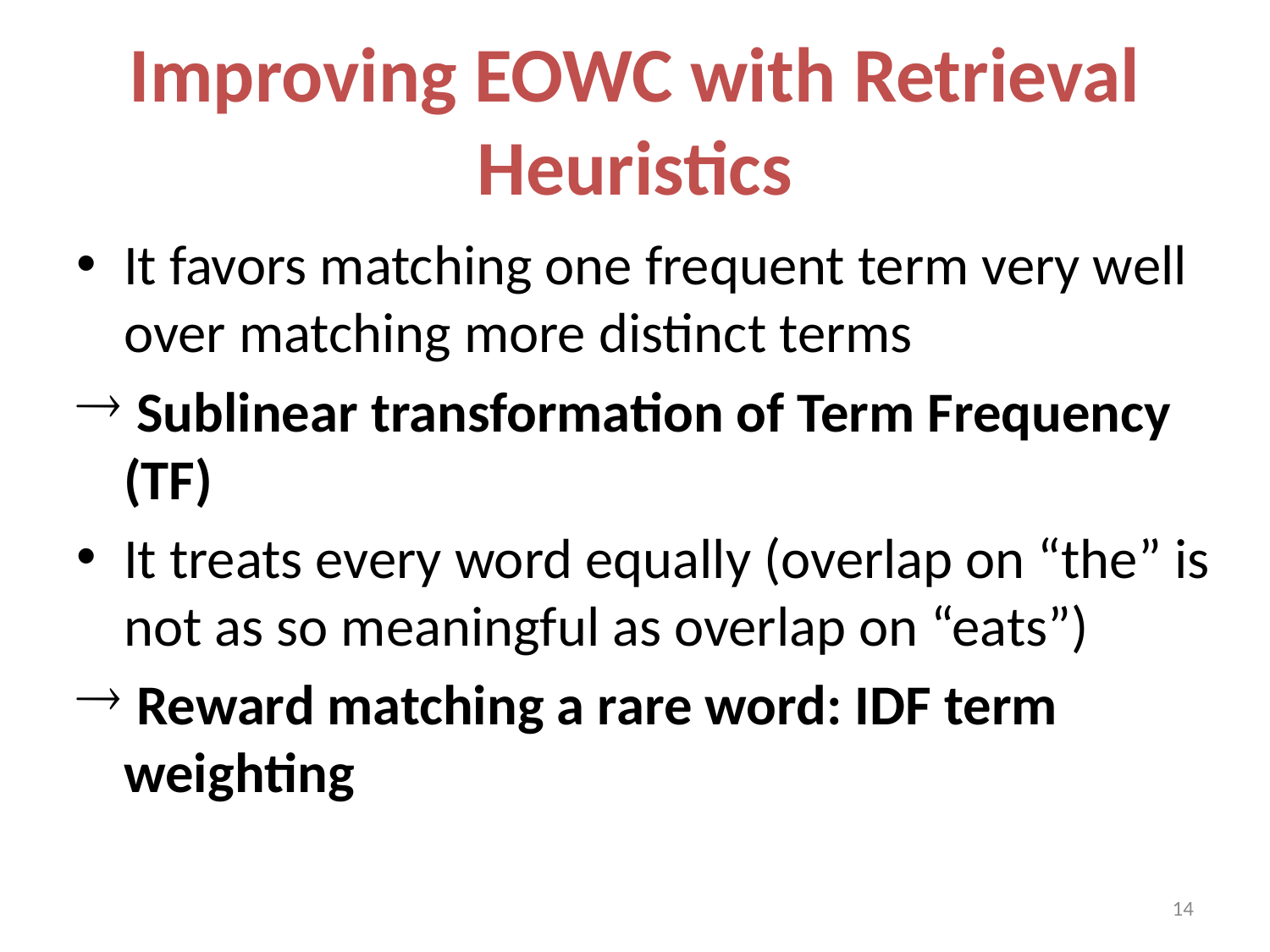

# Improving EOWC with Retrieval Heuristics
It favors matching one frequent term very well over matching more distinct terms
 Sublinear transformation of Term Frequency (TF)
It treats every word equally (overlap on “the” is not as so meaningful as overlap on “eats”)
 Reward matching a rare word: IDF term weighting

14